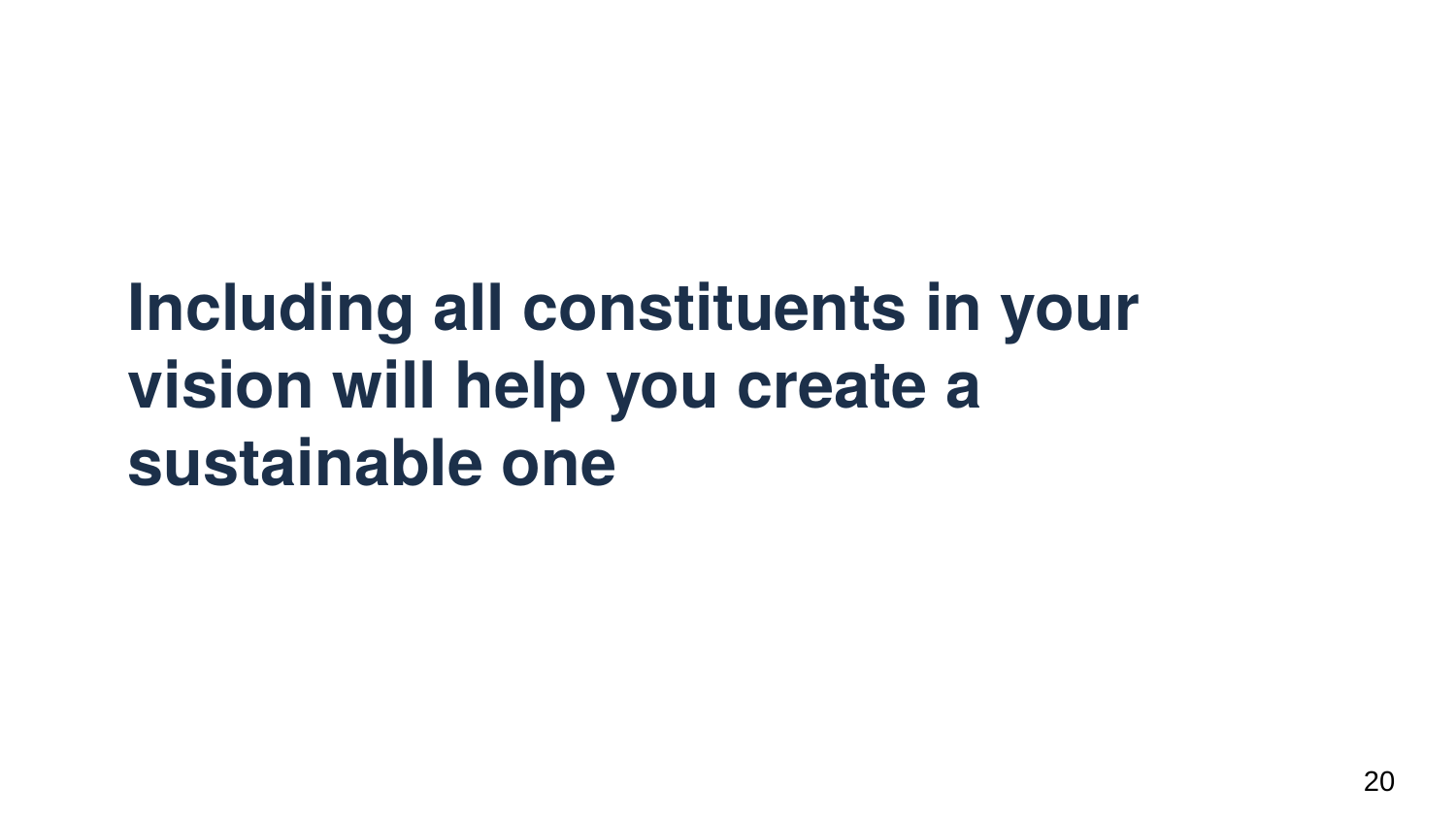

# Including all constituents in your vision will help you create a sustainable one
20